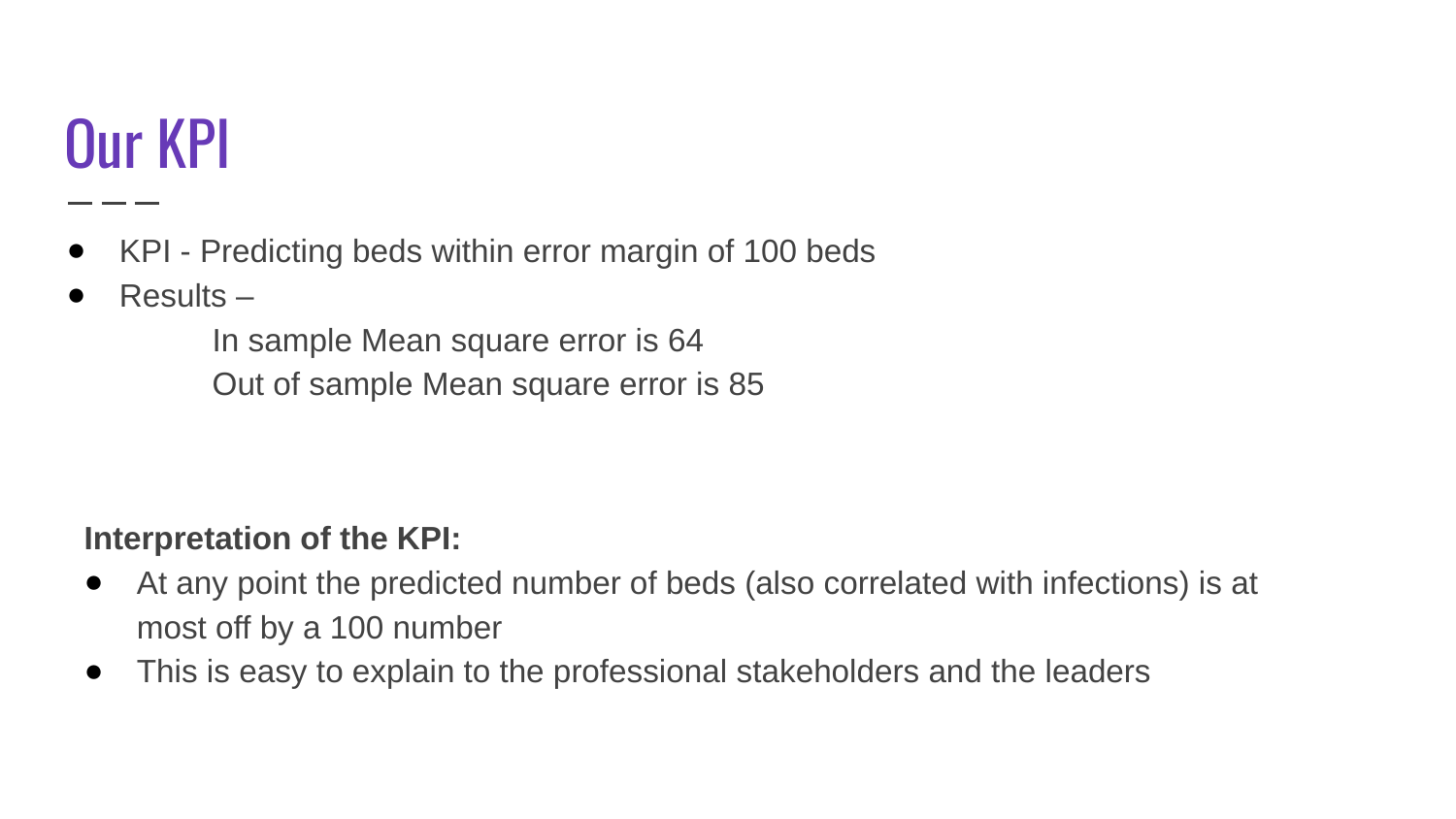

Our KPI
KPI - Predicting beds within error margin of 100 beds
Results –
	In sample Mean square error is 64
	Out of sample Mean square error is 85
Interpretation of the KPI:
At any point the predicted number of beds (also correlated with infections) is at most off by a 100 number
This is easy to explain to the professional stakeholders and the leaders